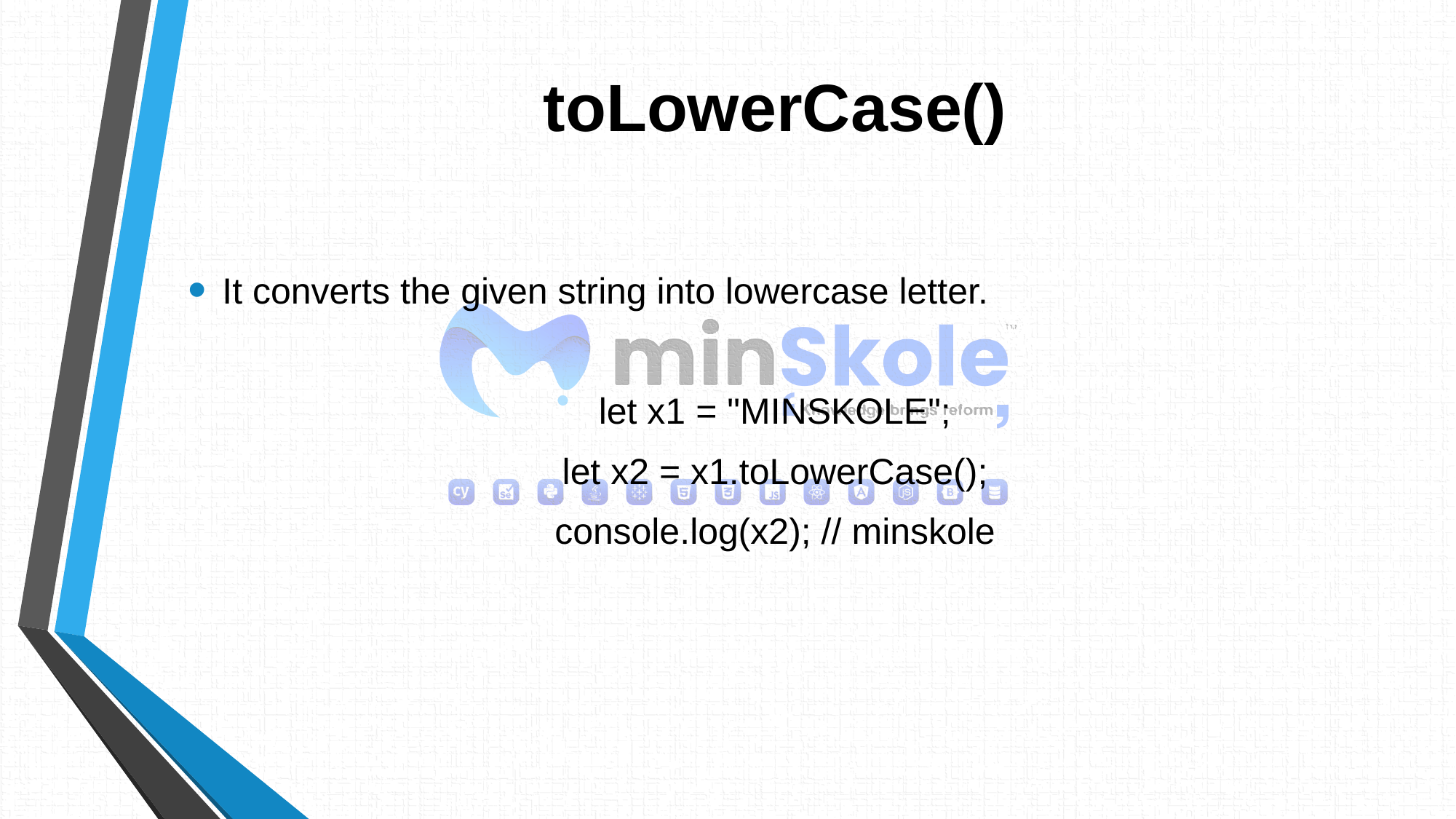

# toLowerCase()
It converts the given string into lowercase letter.

let x1 = "MINSKOLE";
let x2 = x1.toLowerCase();
console.log(x2); // minskole